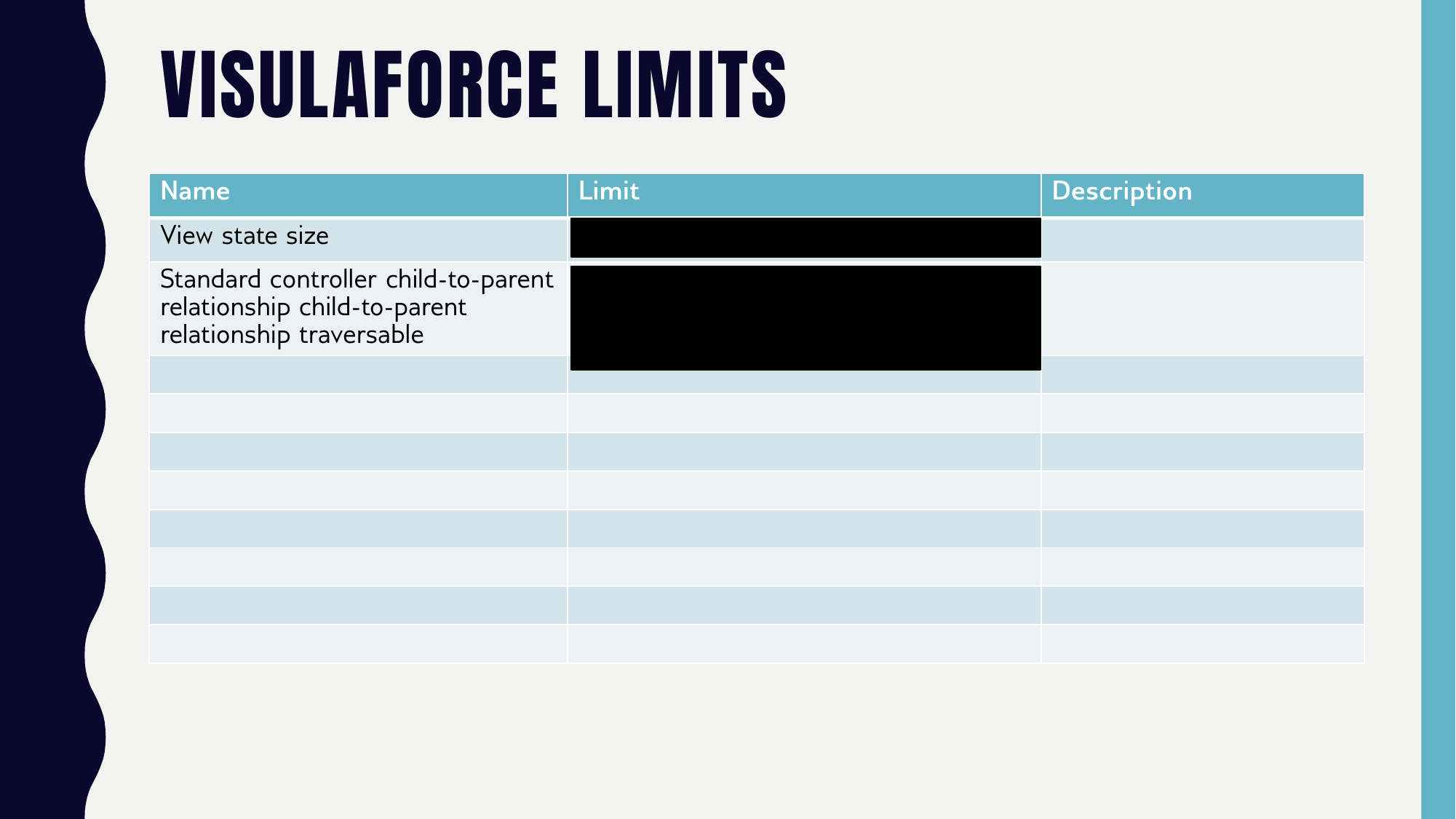

# Visulaforce Limits
| Name | Limit | Description |
| --- | --- | --- |
| View state size | 135KB |  |
| Standard controller child-to-parent relationship child-to-parent relationship traversable | 5 MyObject.parent1.parent2.parent3.parent4.parent5 |  |
|  |  |  |
|  |  |  |
|  |  |  |
|  |  |  |
|  |  |  |
|  |  |  |
|  |  |  |
|  |  |  |